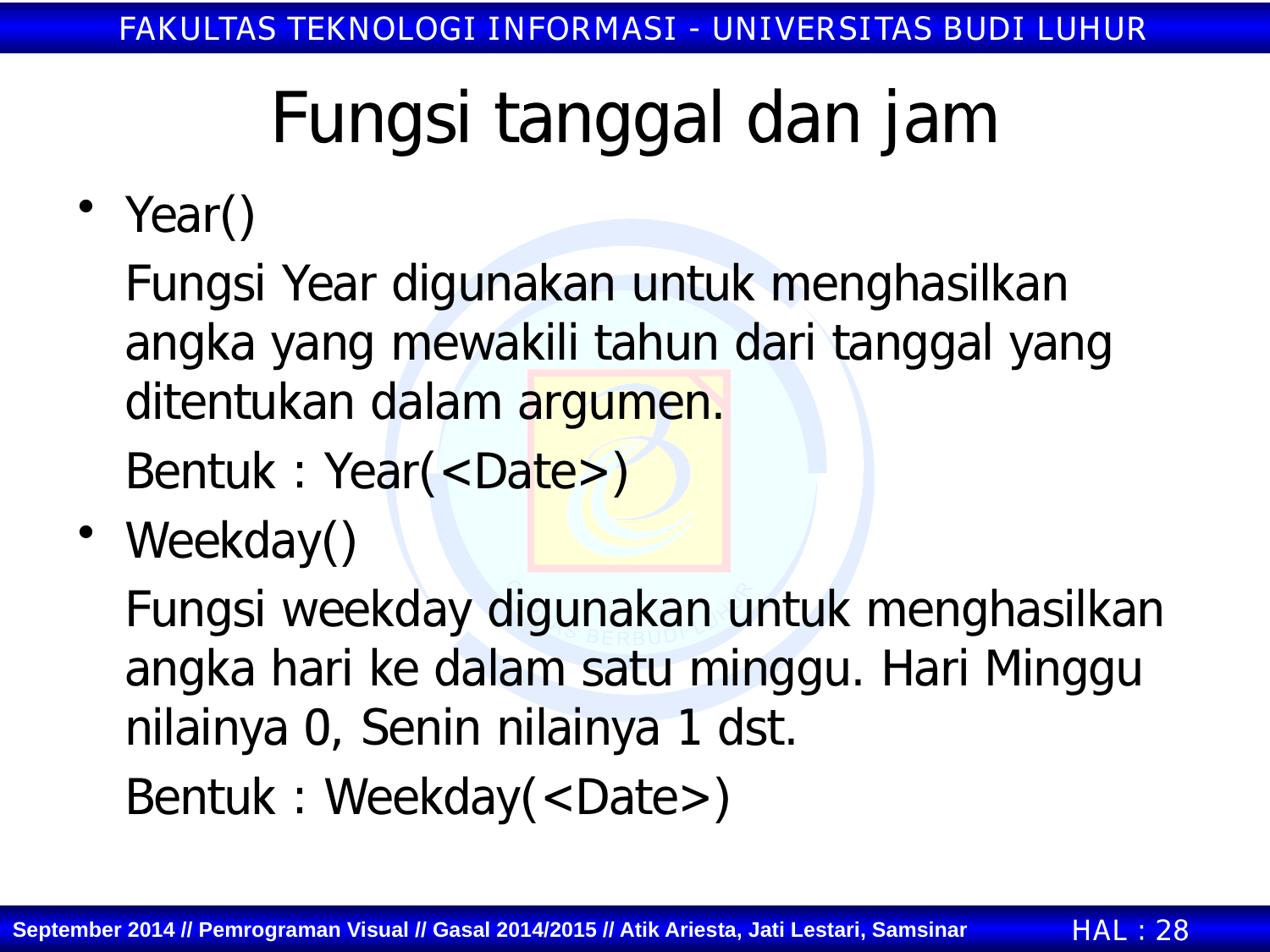

# Fungsi tanggal dan jam
Year()
	Fungsi Year digunakan untuk menghasilkan angka yang mewakili tahun dari tanggal yang ditentukan dalam argumen.
	Bentuk : Year(<Date>)
Weekday()
	Fungsi weekday digunakan untuk menghasilkan angka hari ke dalam satu minggu. Hari Minggu nilainya 0, Senin nilainya 1 dst.
	Bentuk : Weekday(<Date>)